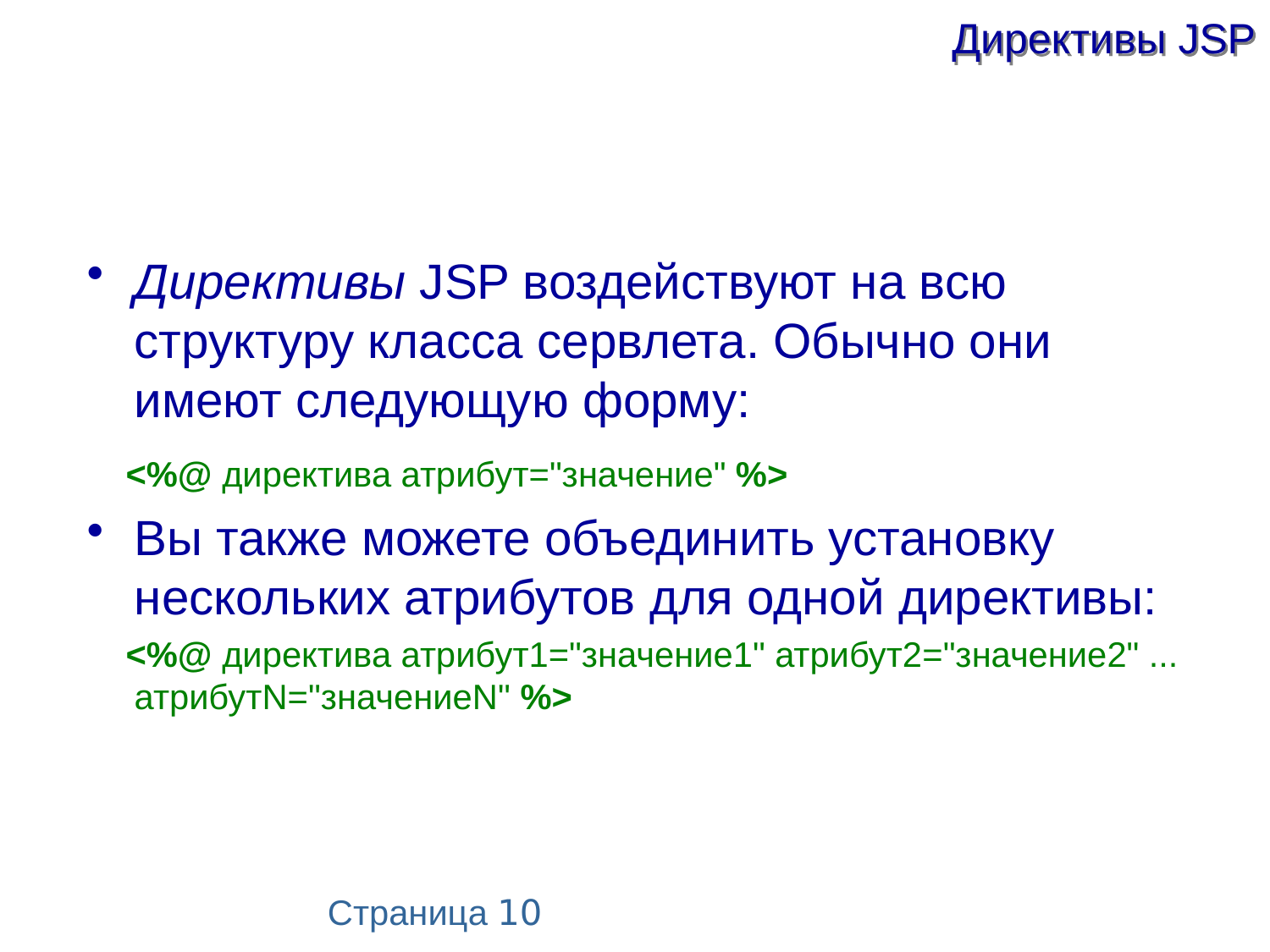

# Директивы JSP
Директивы JSP воздействуют на всю структуру класса сервлета. Обычно они имеют следующую форму:
    <%@ директива атрибут="значение" %>
Вы также можете объединить установку нескольких атрибутов для одной директивы:
    <%@ директива атрибут1="значение1" атрибут2="значение2" ... атрибутN="значениеN" %>
Страница 10